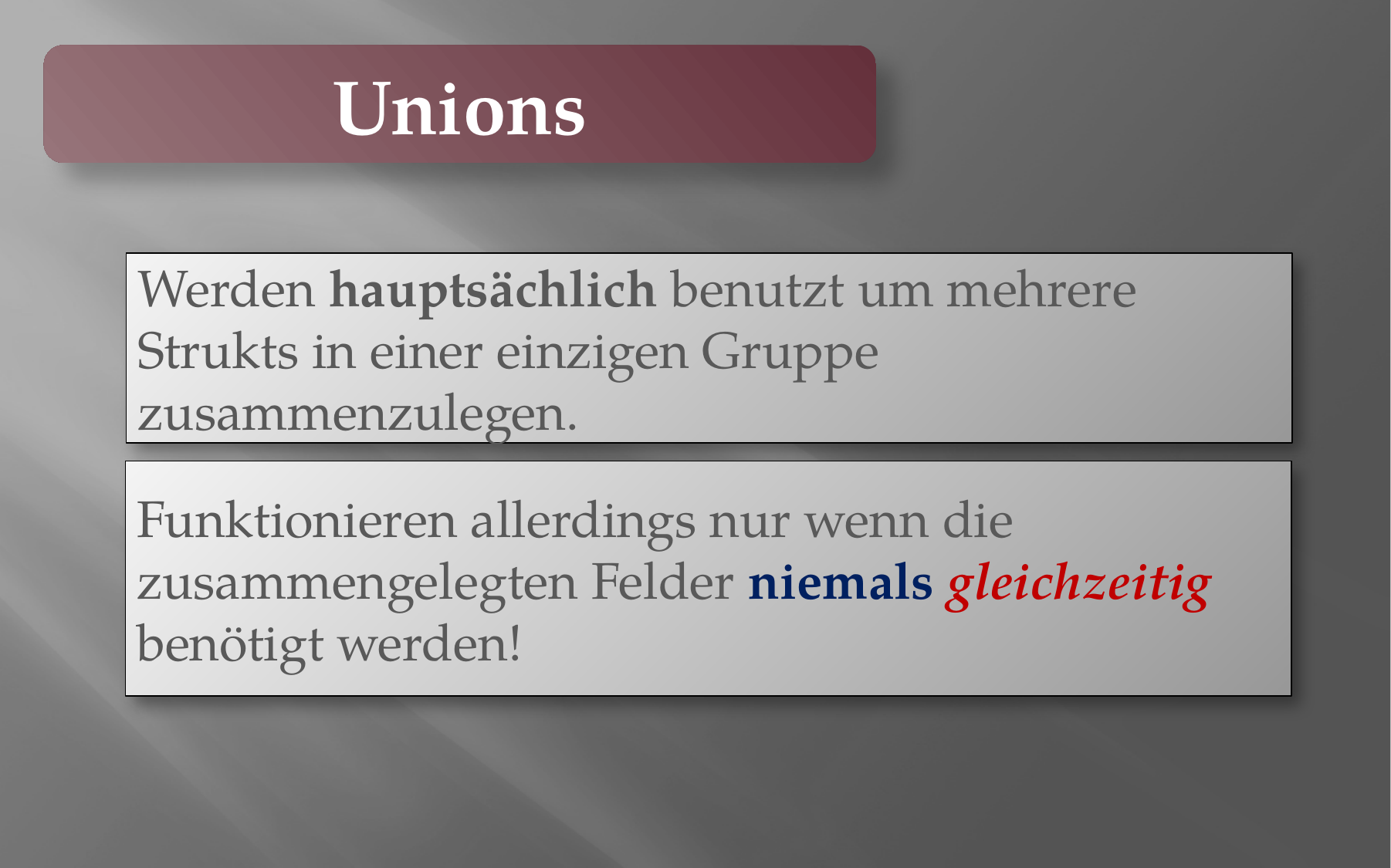

Unions
Werden hauptsächlich benutzt um mehrere Strukts in einer einzigen Gruppe zusammenzulegen.
Funktionieren allerdings nur wenn die zusammengelegten Felder niemals gleichzeitig benötigt werden!